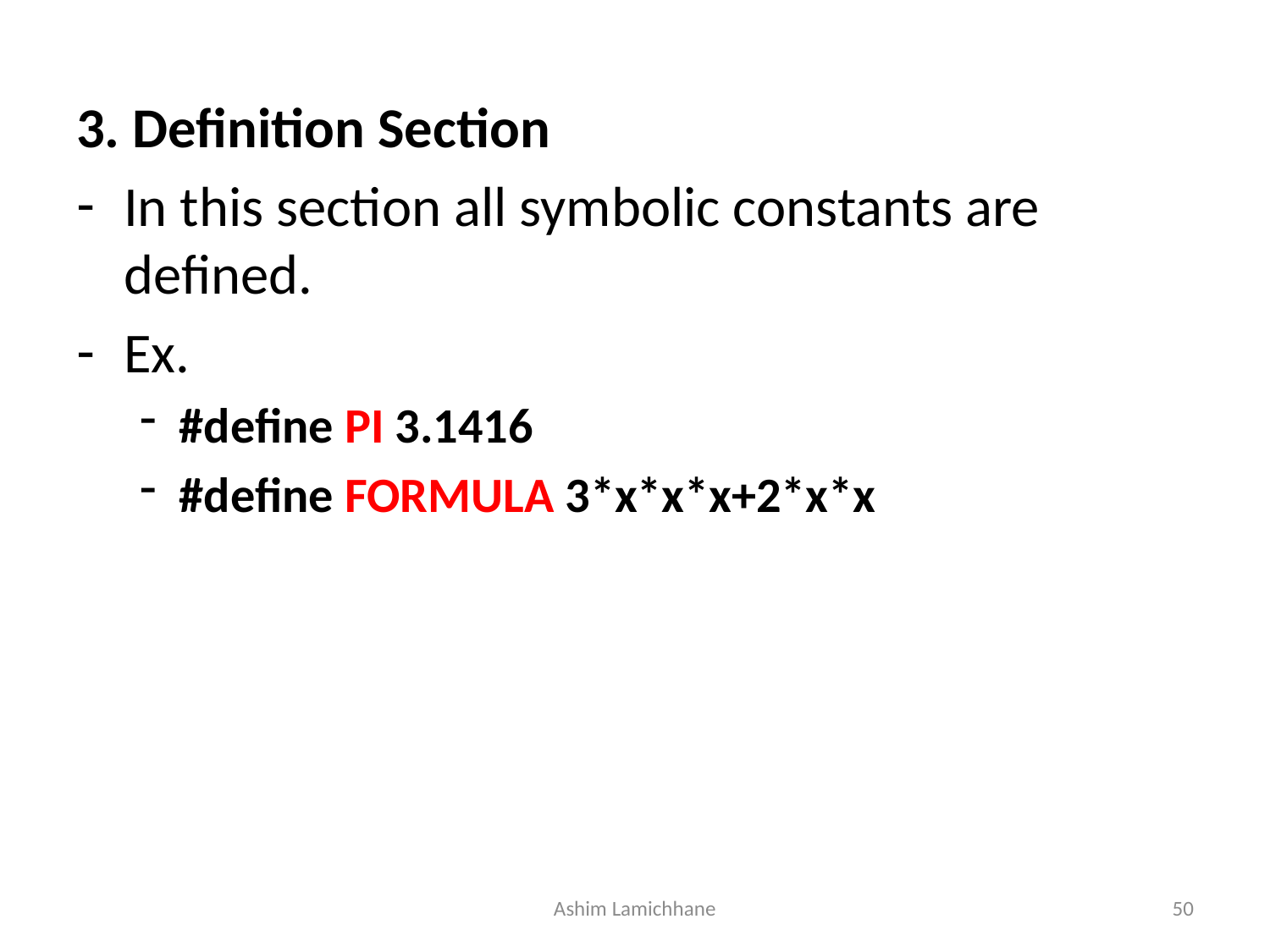

3. Definition Section
In this section all symbolic constants are defined.
Ex.
#define PI 3.1416
#define FORMULA 3*x*x*x+2*x*x

Ashim Lamichhane
50